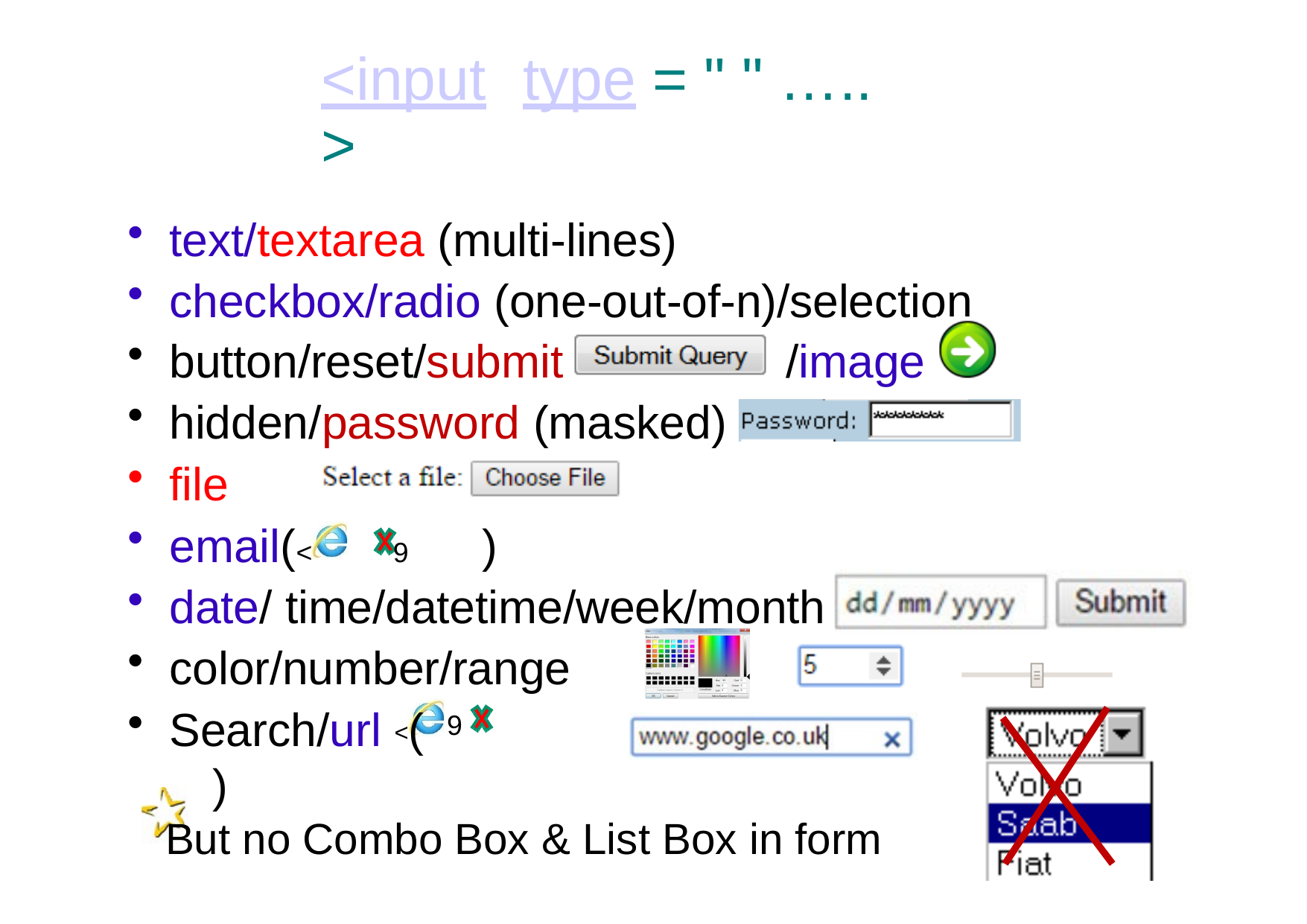

# <input	type = " " …..	>
text/textarea (multi-lines)
checkbox/radio (one-out-of-n)/selection

button/reset/submit
hidden/password (masked)
file
/image

email(<	9	)
date/ time/datetime/week/month
color/number/range

Search/url <(	)

9

But no Combo Box & List Box in form